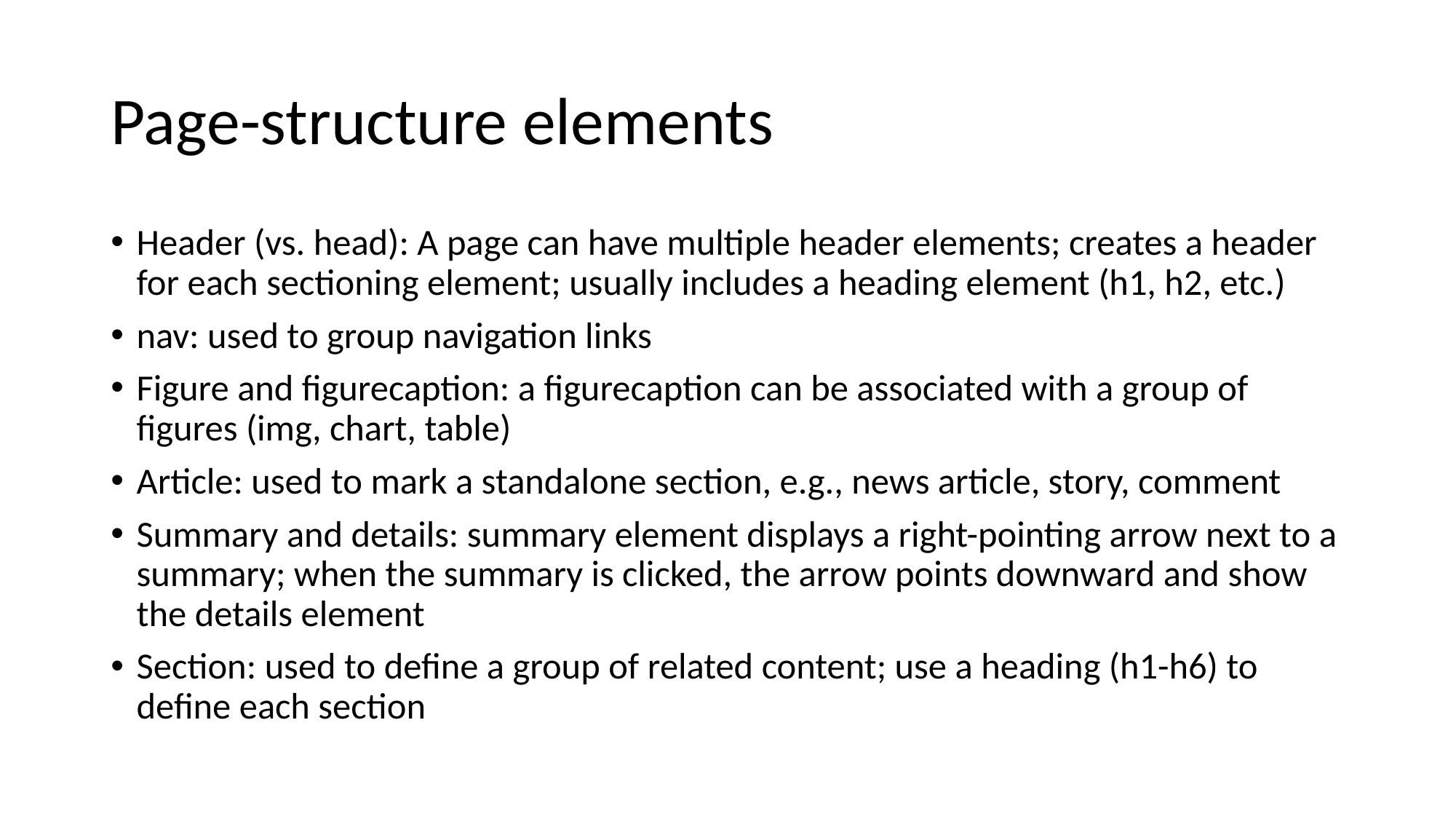

# Page-structure elements
Header (vs. head): A page can have multiple header elements; creates a header for each sectioning element; usually includes a heading element (h1, h2, etc.)
nav: used to group navigation links
Figure and figurecaption: a figurecaption can be associated with a group of figures (img, chart, table)
Article: used to mark a standalone section, e.g., news article, story, comment
Summary and details: summary element displays a right-pointing arrow next to a summary; when the summary is clicked, the arrow points downward and show the details element
Section: used to define a group of related content; use a heading (h1-h6) to define each section